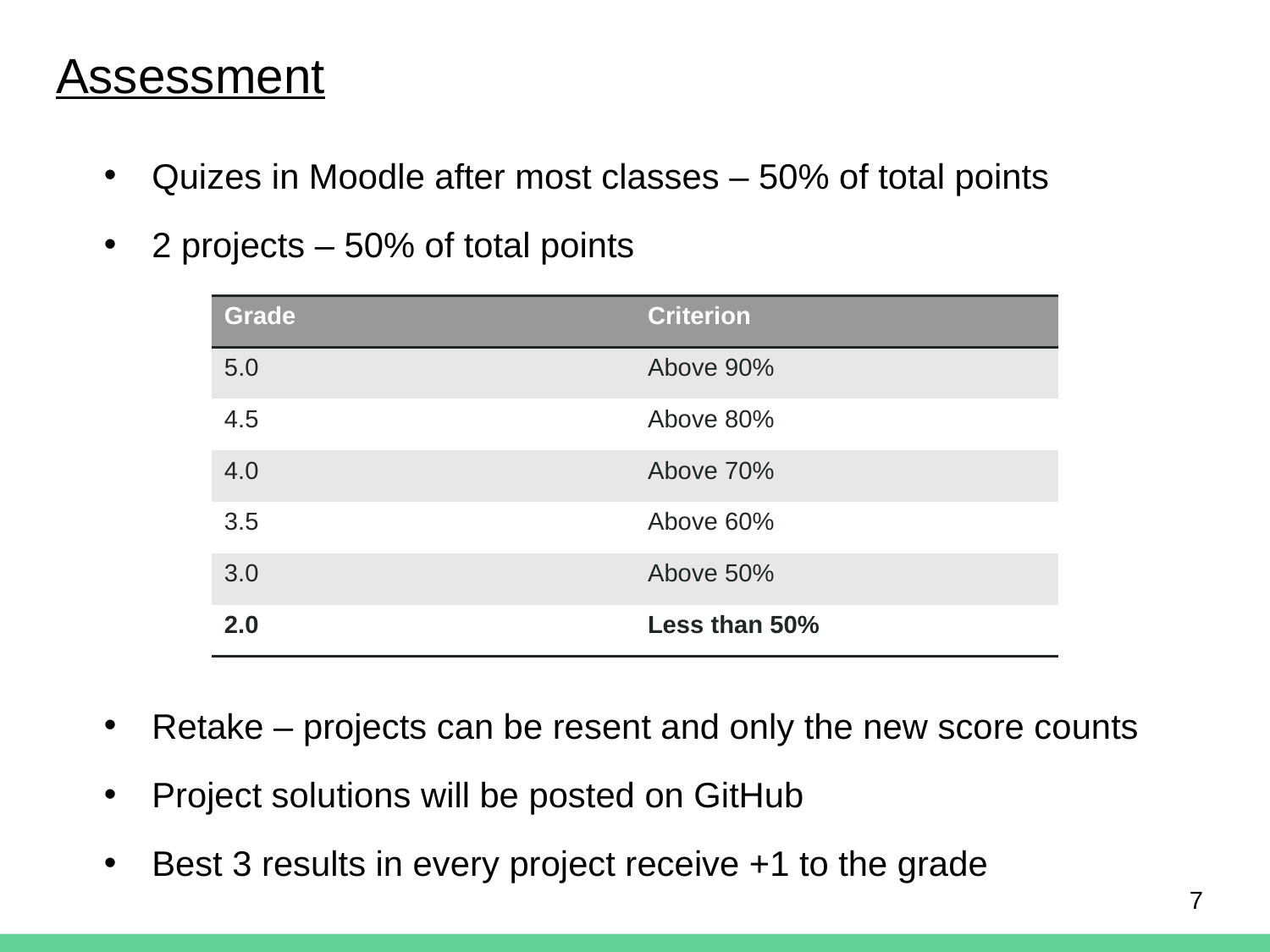

# Assessment
Quizes in Moodle after most classes – 50% of total points
2 projects – 50% of total points

Retake – projects can be resent and only the new score counts
Project solutions will be posted on GitHub
Best 3 results in every project receive +1 to the grade
| Grade | Criterion |
| --- | --- |
| 5.0 | Above 90% |
| 4.5 | Above 80% |
| 4.0 | Above 70% |
| 3.5 | Above 60% |
| 3.0 | Above 50% |
| 2.0 | Less than 50% |
7